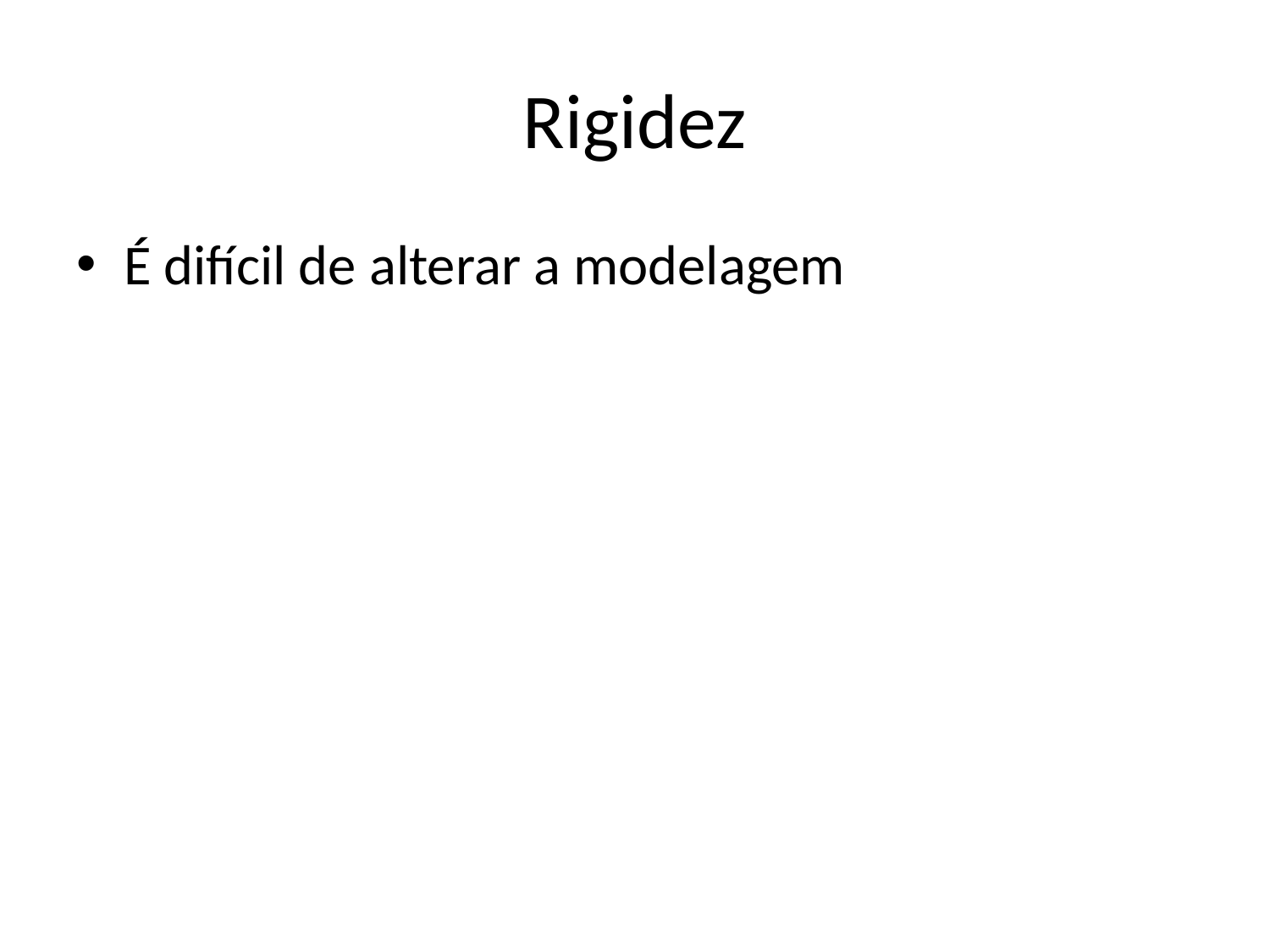

# Rigidez
É difícil de alterar a modelagem